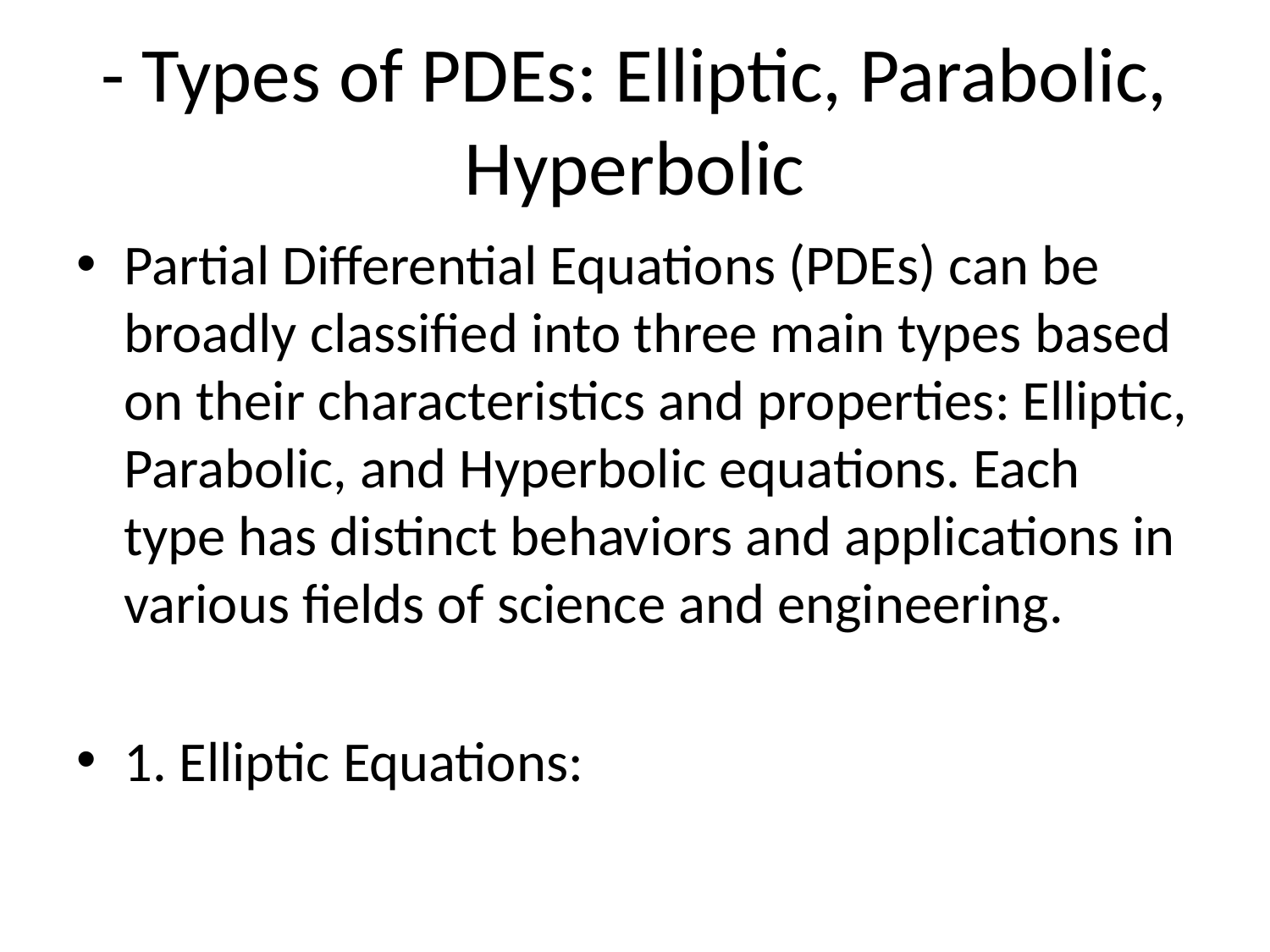

# - Types of PDEs: Elliptic, Parabolic, Hyperbolic
Partial Differential Equations (PDEs) can be broadly classified into three main types based on their characteristics and properties: Elliptic, Parabolic, and Hyperbolic equations. Each type has distinct behaviors and applications in various fields of science and engineering.

1. Elliptic Equations: